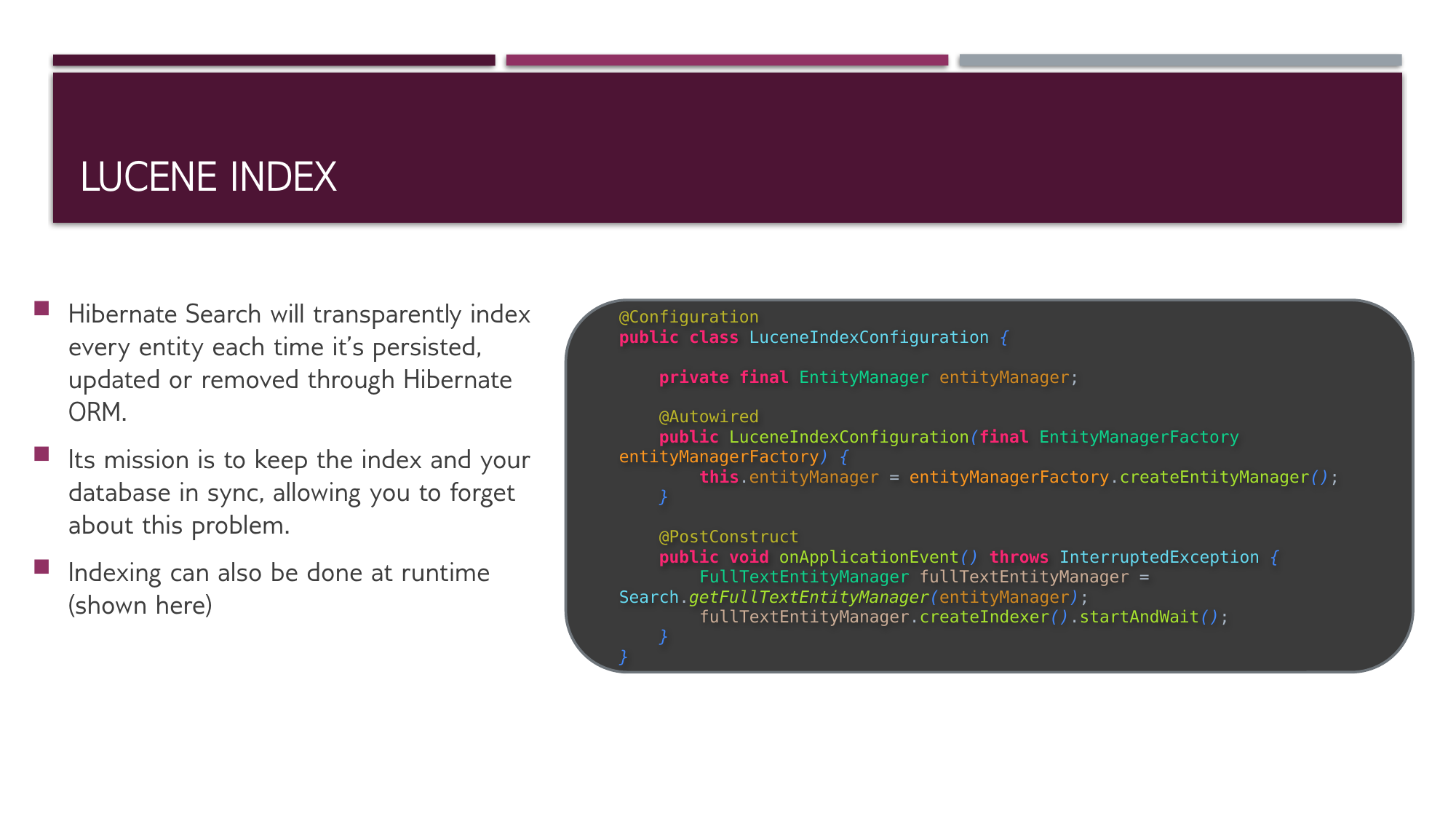

# Lucene Index
Hibernate Search will transparently index every entity each time it’s persisted, updated or removed through Hibernate ORM.
Its mission is to keep the index and your database in sync, allowing you to forget about this problem.
Indexing can also be done at runtime (shown here)

@Configuration
public class LuceneIndexConfiguration {
    private final EntityManager entityManager;
    @Autowired
    public LuceneIndexConfiguration(final EntityManagerFactory entityManagerFactory) {
        this.entityManager = entityManagerFactory.createEntityManager();
    }
    @PostConstruct
    public void onApplicationEvent() throws InterruptedException {
        FullTextEntityManager fullTextEntityManager =  Search.getFullTextEntityManager(entityManager);
        fullTextEntityManager.createIndexer().startAndWait();
    }
}